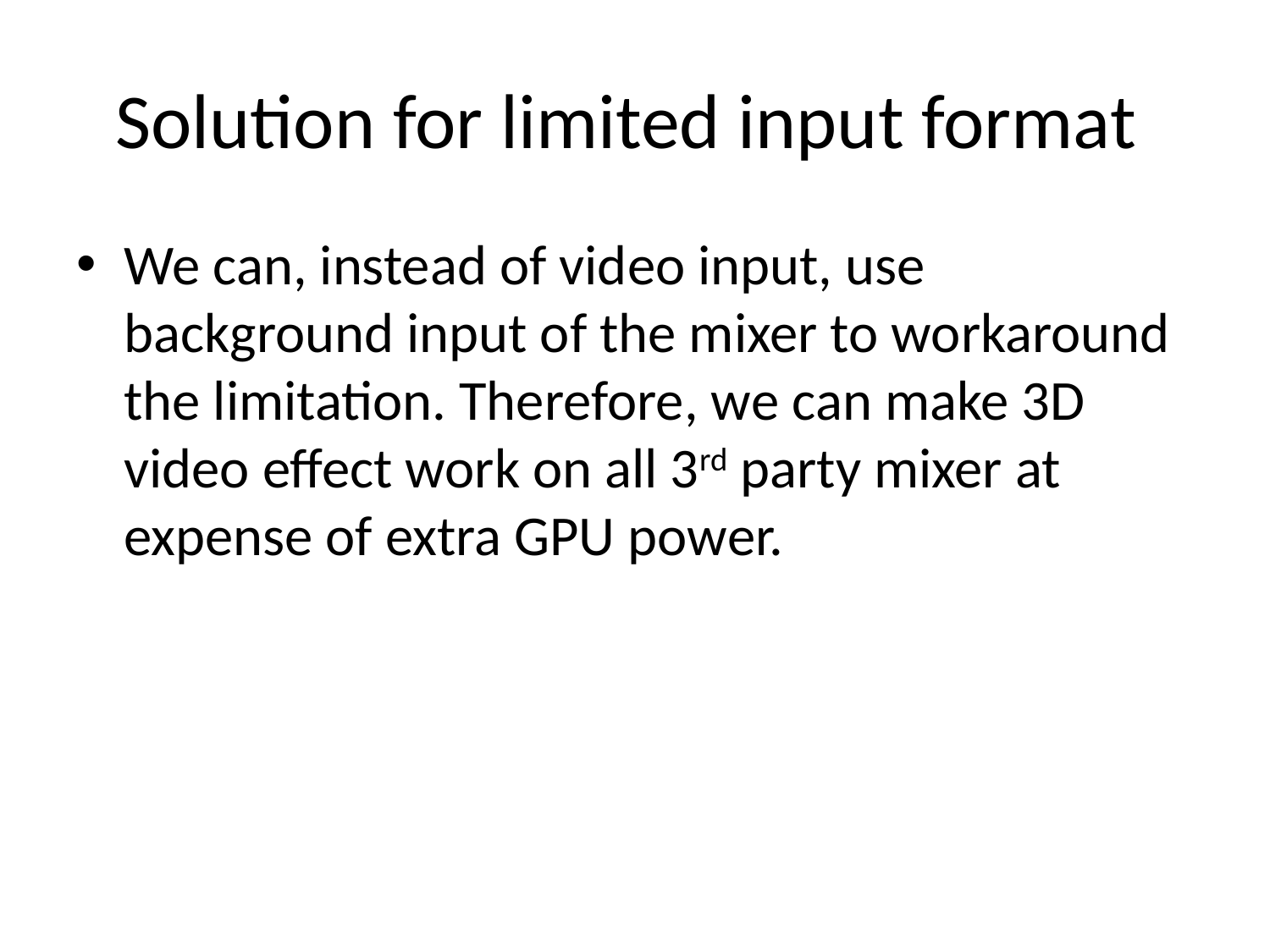

# Solution for limited input format
We can, instead of video input, use background input of the mixer to workaround the limitation. Therefore, we can make 3D video effect work on all 3rd party mixer at expense of extra GPU power.